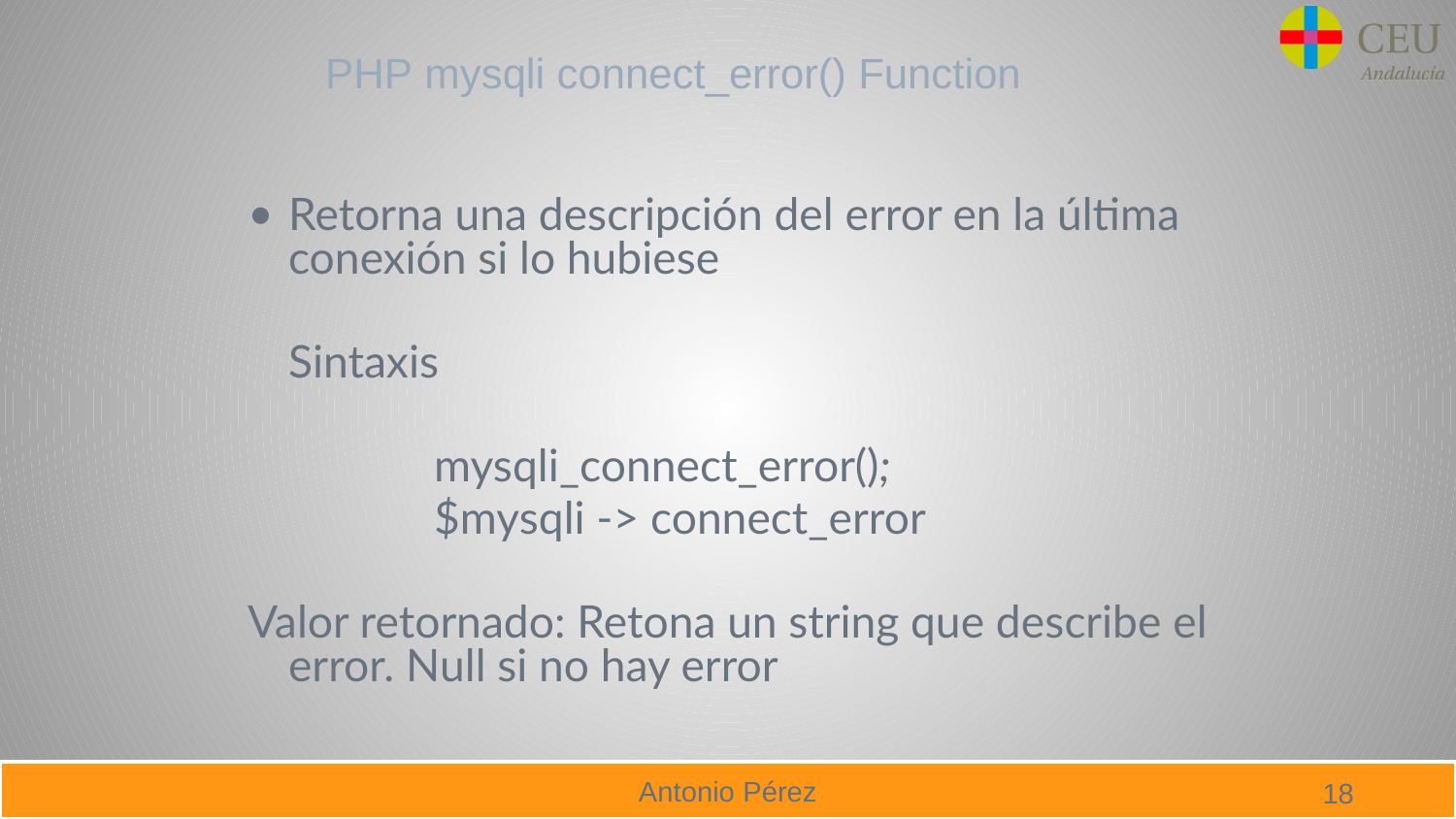

# PHP mysqli connect_error() Function
Retorna una descripción del error en la última conexión si lo hubiese

	Sintaxis

		mysqli_connect_error();
		$mysqli -> connect_error

Valor retornado: Retona un string que describe el error. Null si no hay error
18